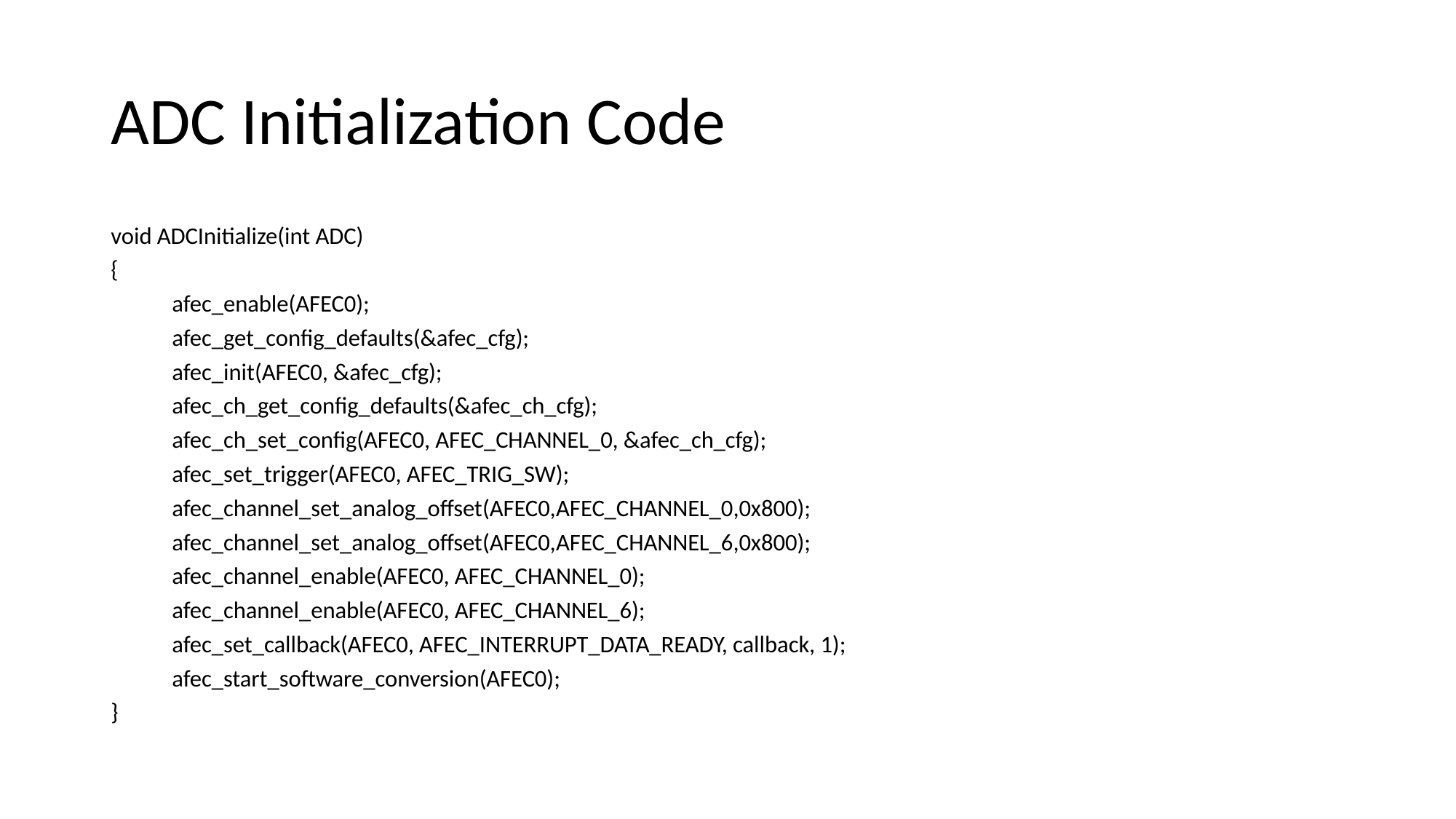

# ADC Initialization Code
void ADCInitialize(int ADC)
{
	afec_enable(AFEC0);
	afec_get_config_defaults(&afec_cfg);
	afec_init(AFEC0, &afec_cfg);
	afec_ch_get_config_defaults(&afec_ch_cfg);
	afec_ch_set_config(AFEC0, AFEC_CHANNEL_0, &afec_ch_cfg);
	afec_set_trigger(AFEC0, AFEC_TRIG_SW);
	afec_channel_set_analog_offset(AFEC0,AFEC_CHANNEL_0,0x800);
	afec_channel_set_analog_offset(AFEC0,AFEC_CHANNEL_6,0x800);
	afec_channel_enable(AFEC0, AFEC_CHANNEL_0);
	afec_channel_enable(AFEC0, AFEC_CHANNEL_6);
	afec_set_callback(AFEC0, AFEC_INTERRUPT_DATA_READY, callback, 1);
	afec_start_software_conversion(AFEC0);
}